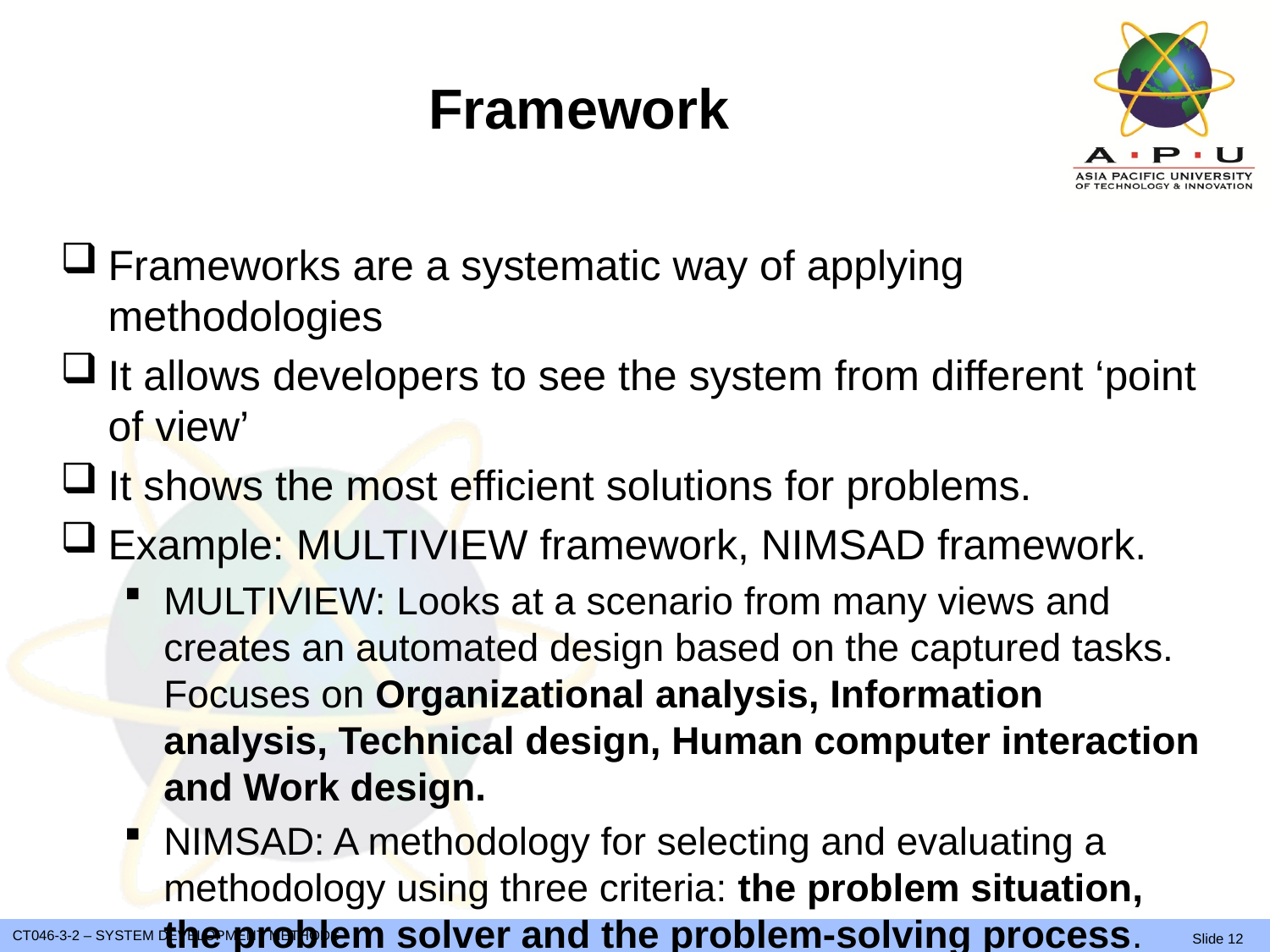

# Framework
Frameworks are a systematic way of applying methodologies
It allows developers to see the system from different ‘point of view’
It shows the most efficient solutions for problems.
Example: MULTIVIEW framework, NIMSAD framework.
MULTIVIEW: Looks at a scenario from many views and creates an automated design based on the captured tasks. Focuses on Organizational analysis, Information analysis, Technical design, Human computer interaction and Work design.
NIMSAD: A methodology for selecting and evaluating a methodology using three criteria: the problem situation, the problem solver and the problem-solving process.